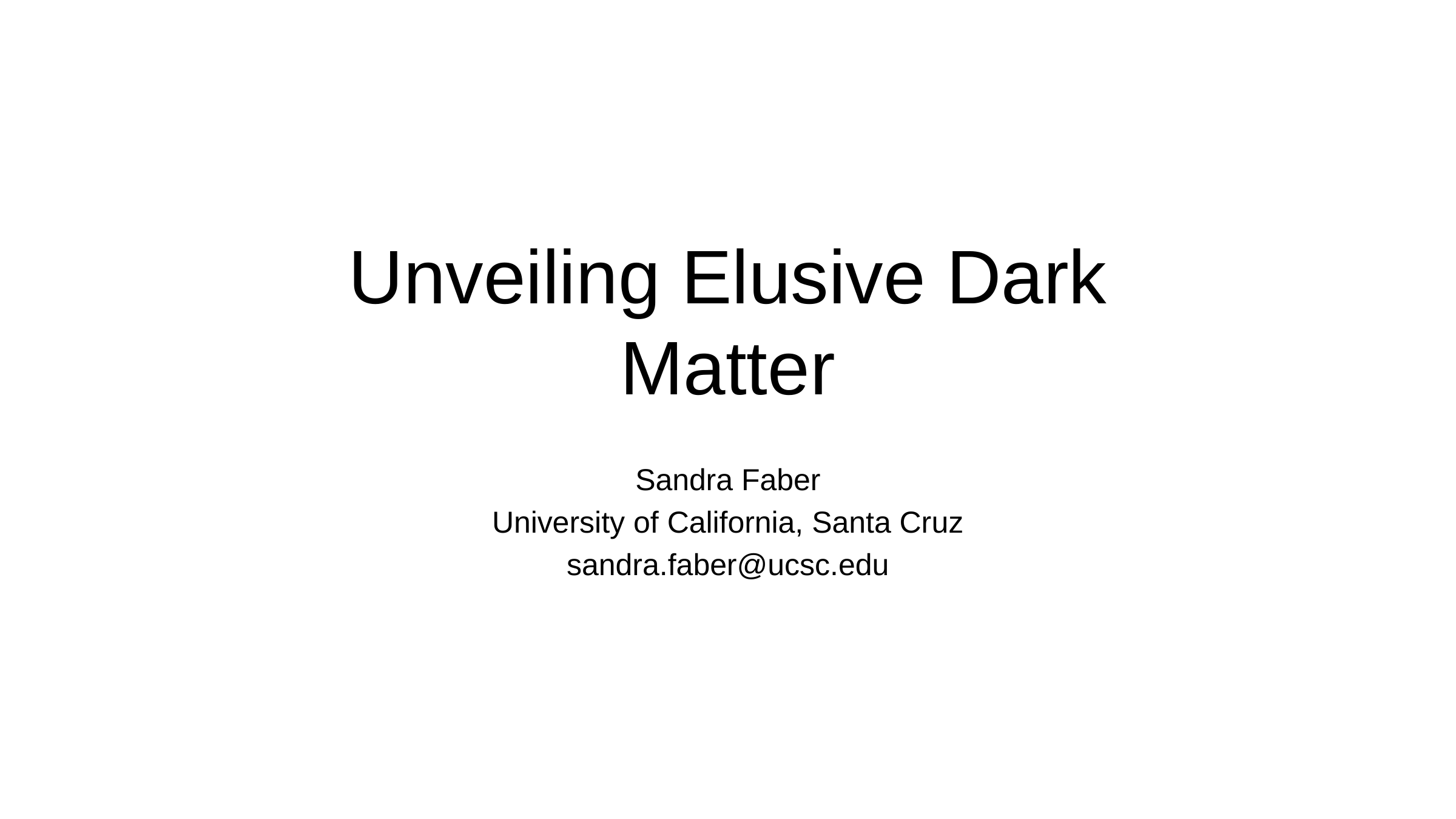

# Unveiling Elusive Dark Matter
Sandra Faber
University of California, Santa Cruz
sandra.faber@ucsc.edu